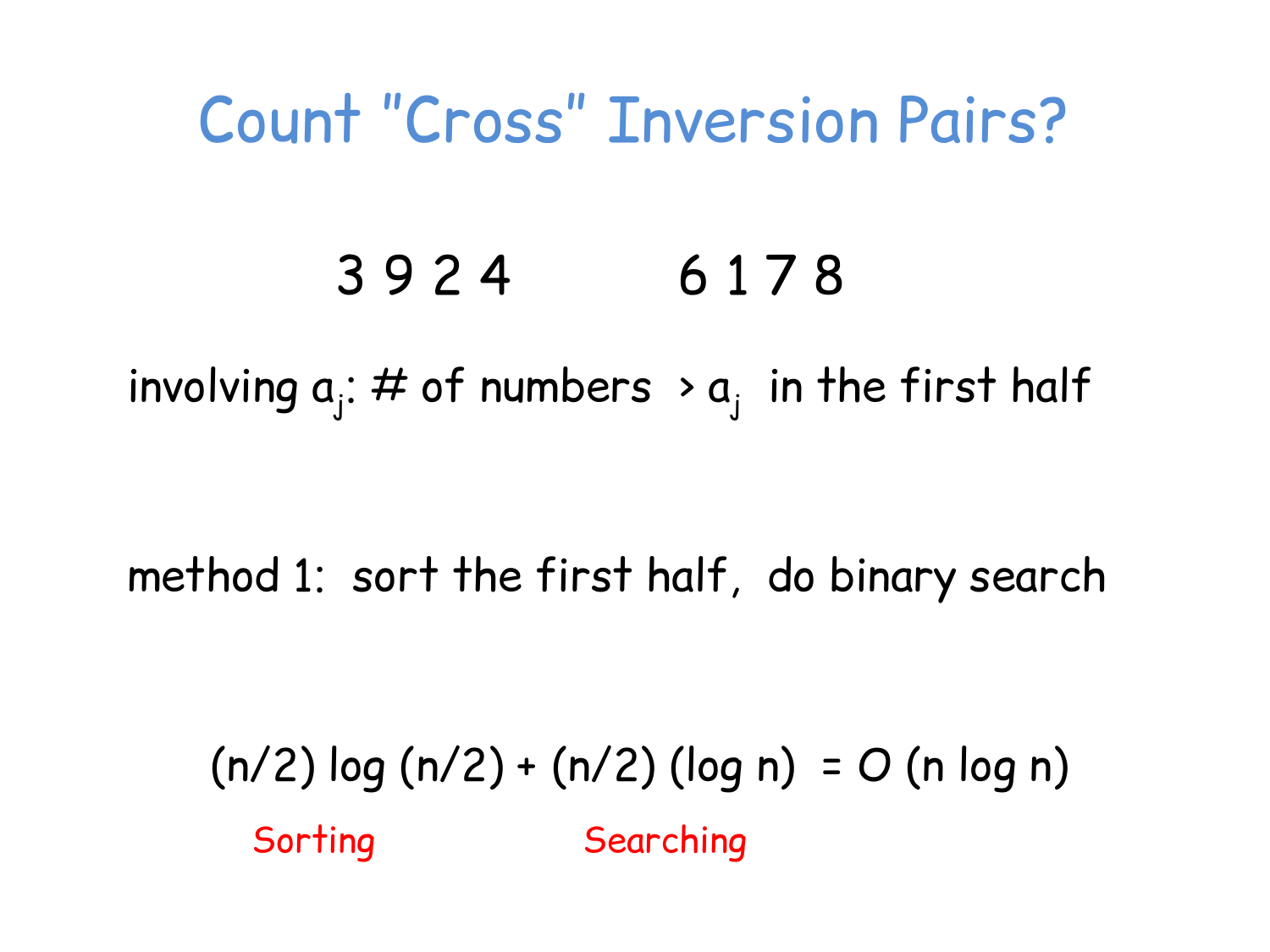

# Count ”Cross” Inversion Pairs?
3 9 2 4
6 1 7 8
involving aj: # of numbers  > aj  in the first half
method 1:  sort the first half,  do binary search
(n/2) log (n/2) + (n/2) (log n)  = O (n log n)
Sorting
Searching